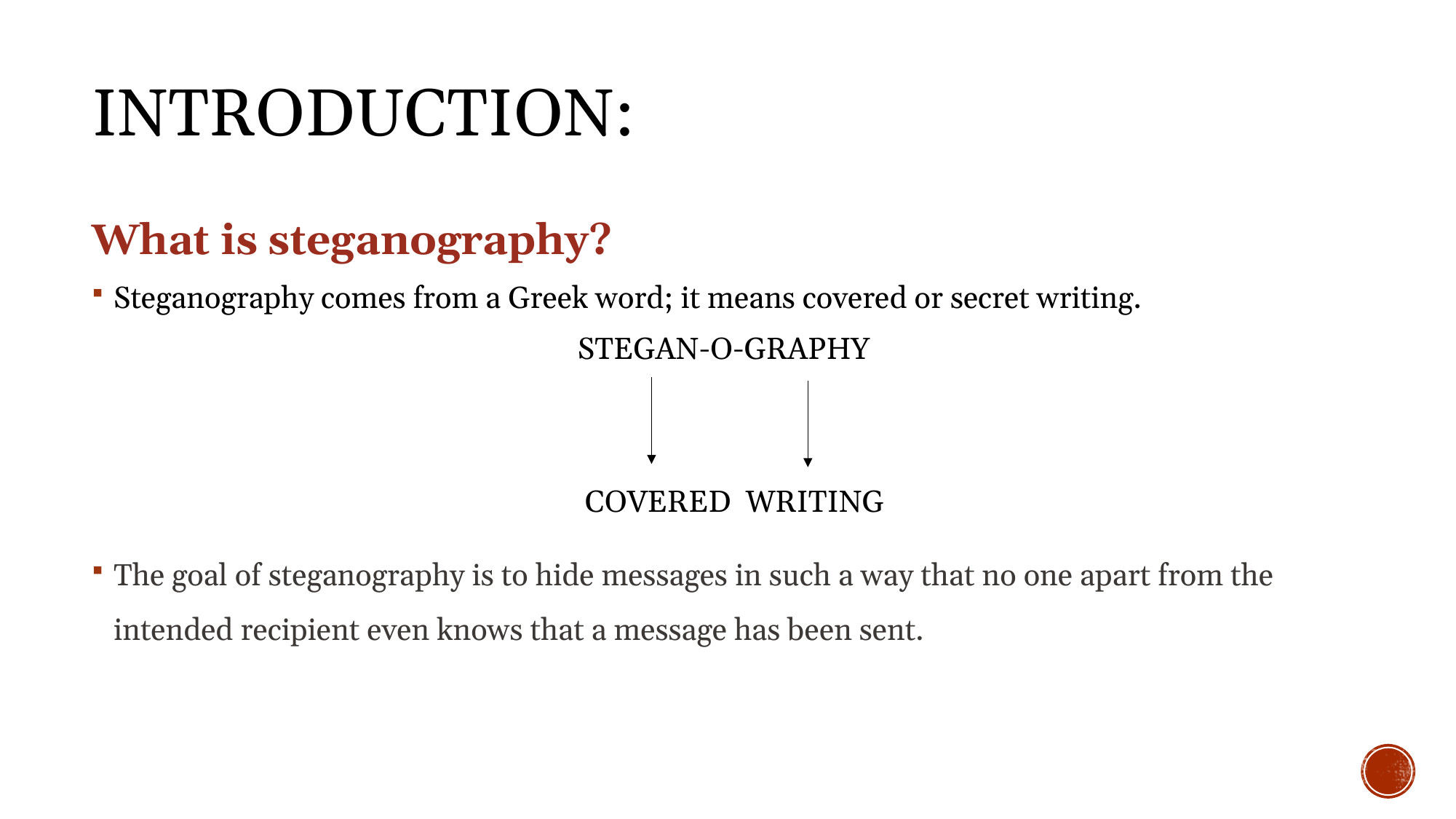

# INTRODUCTION:
What is steganography?
Steganography comes from a Greek word; it means covered or secret writing.
STEGAN-O-GRAPHY

   COVERED  WRITING
The goal of steganography is to hide messages in such a way that no one apart from the intended recipient even knows that a message has been sent.